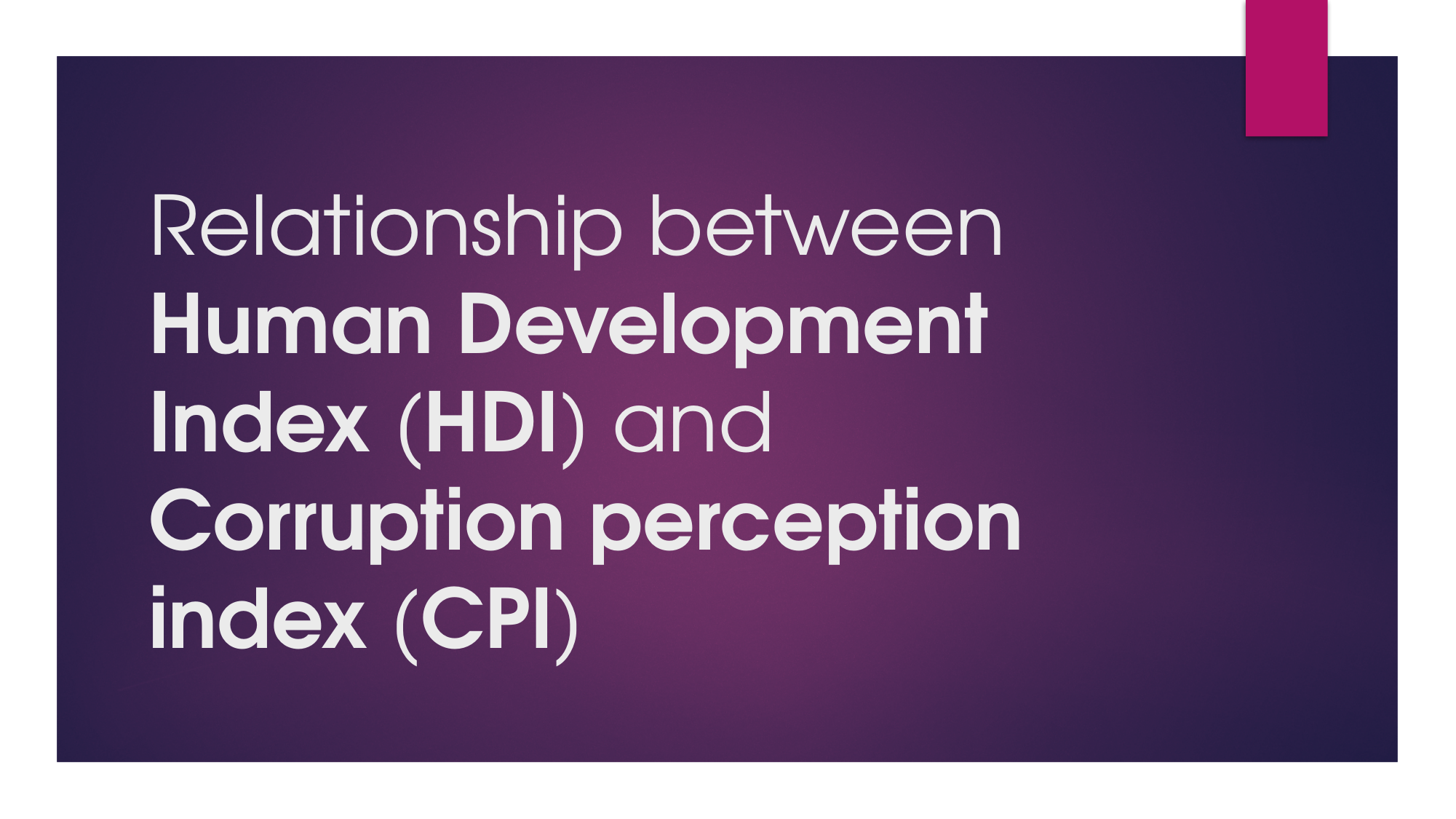

# Relationship between Human Development Index (HDI) and Corruption perception index (CPI)